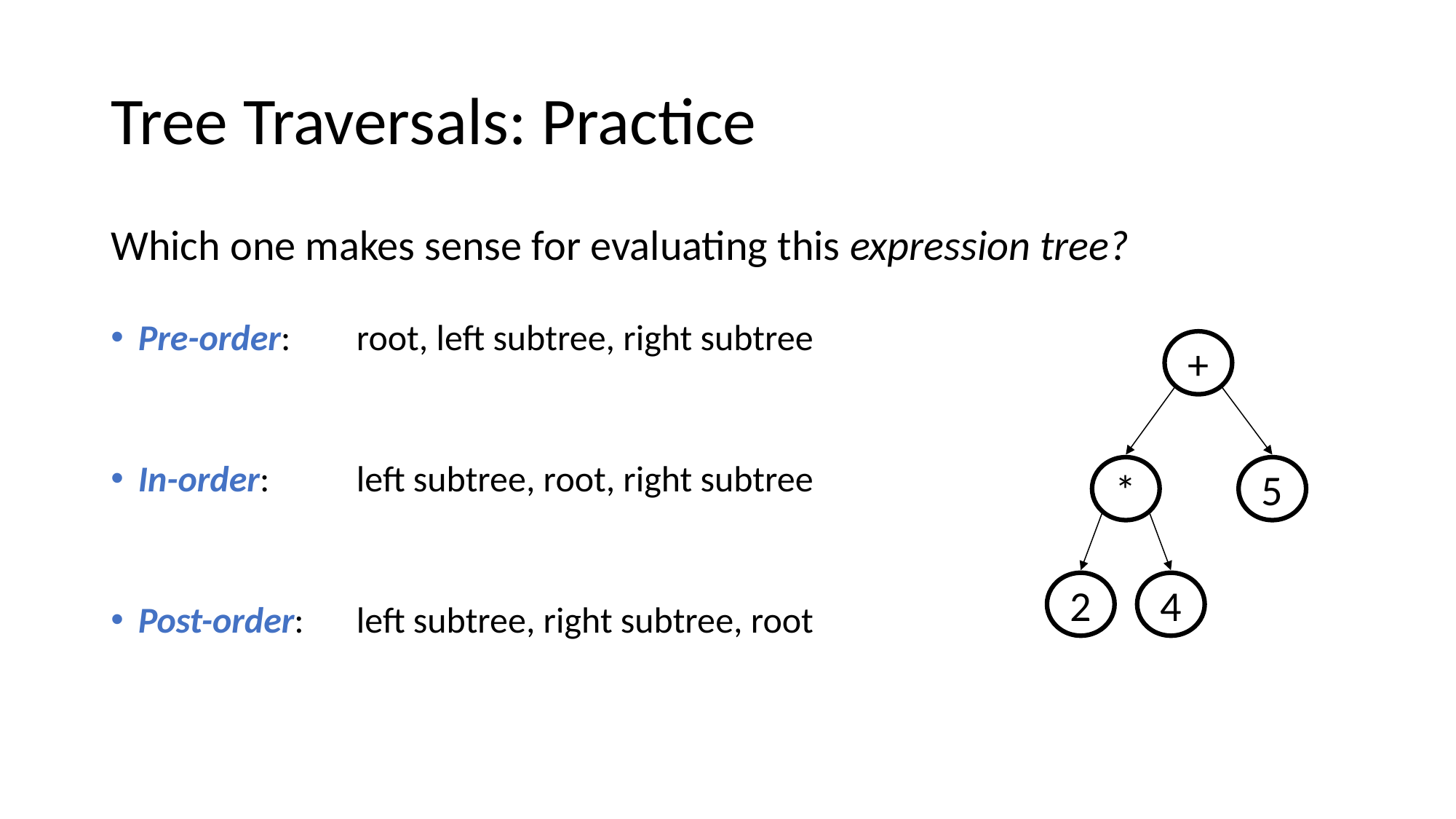

# Tree Traversals: Practice
Which one makes sense for evaluating this expression tree?

Pre-order:	root, left subtree, right subtree

In-order:	left subtree, root, right subtree

Post-order:	left subtree, right subtree, root
+
*
5
2
4